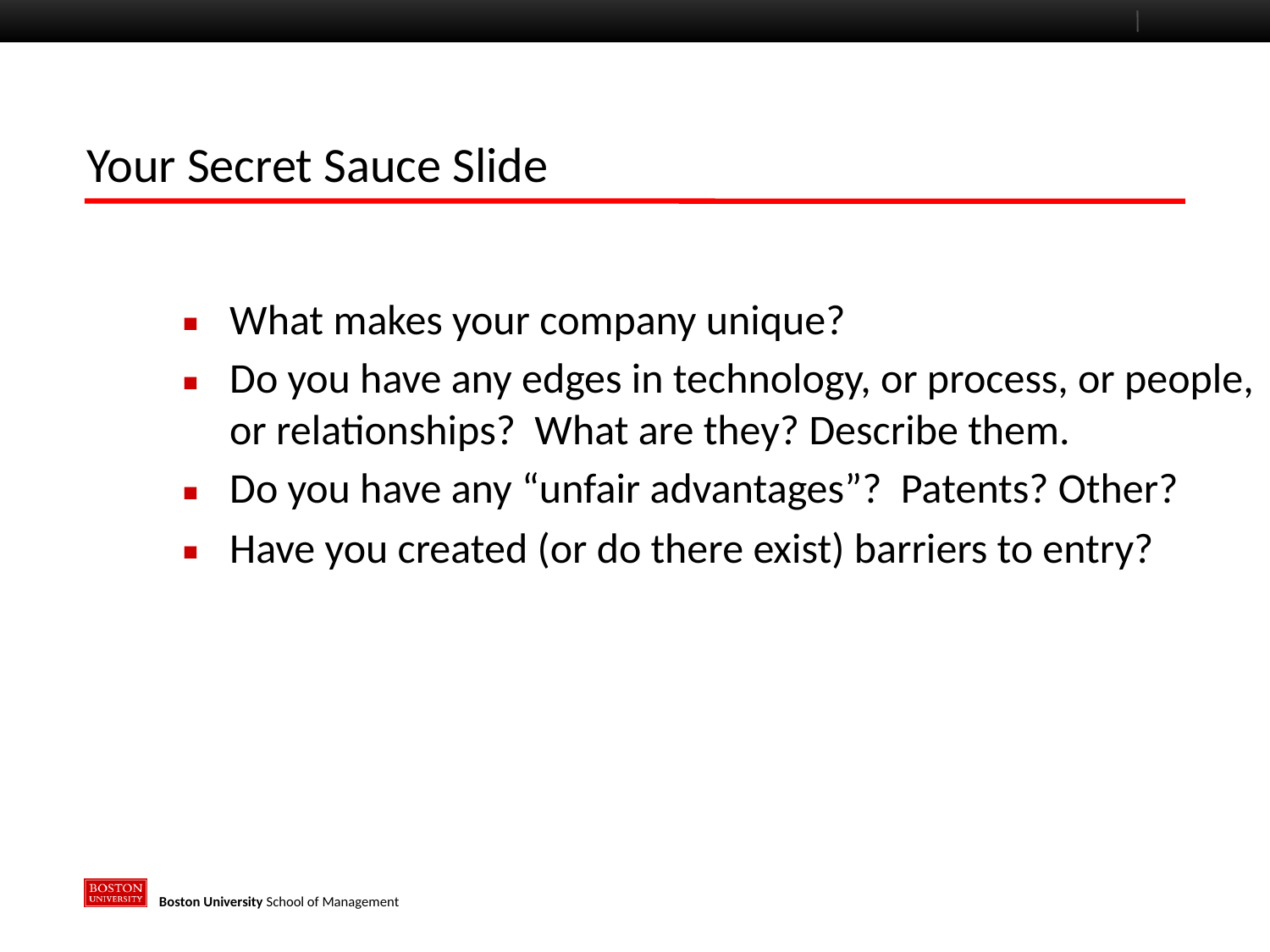

# Your Secret Sauce Slide
What makes your company unique?
Do you have any edges in technology, or process, or people, or relationships?  What are they? Describe them.
Do you have any “unfair advantages”?  Patents? Other?
Have you created (or do there exist) barriers to entry?